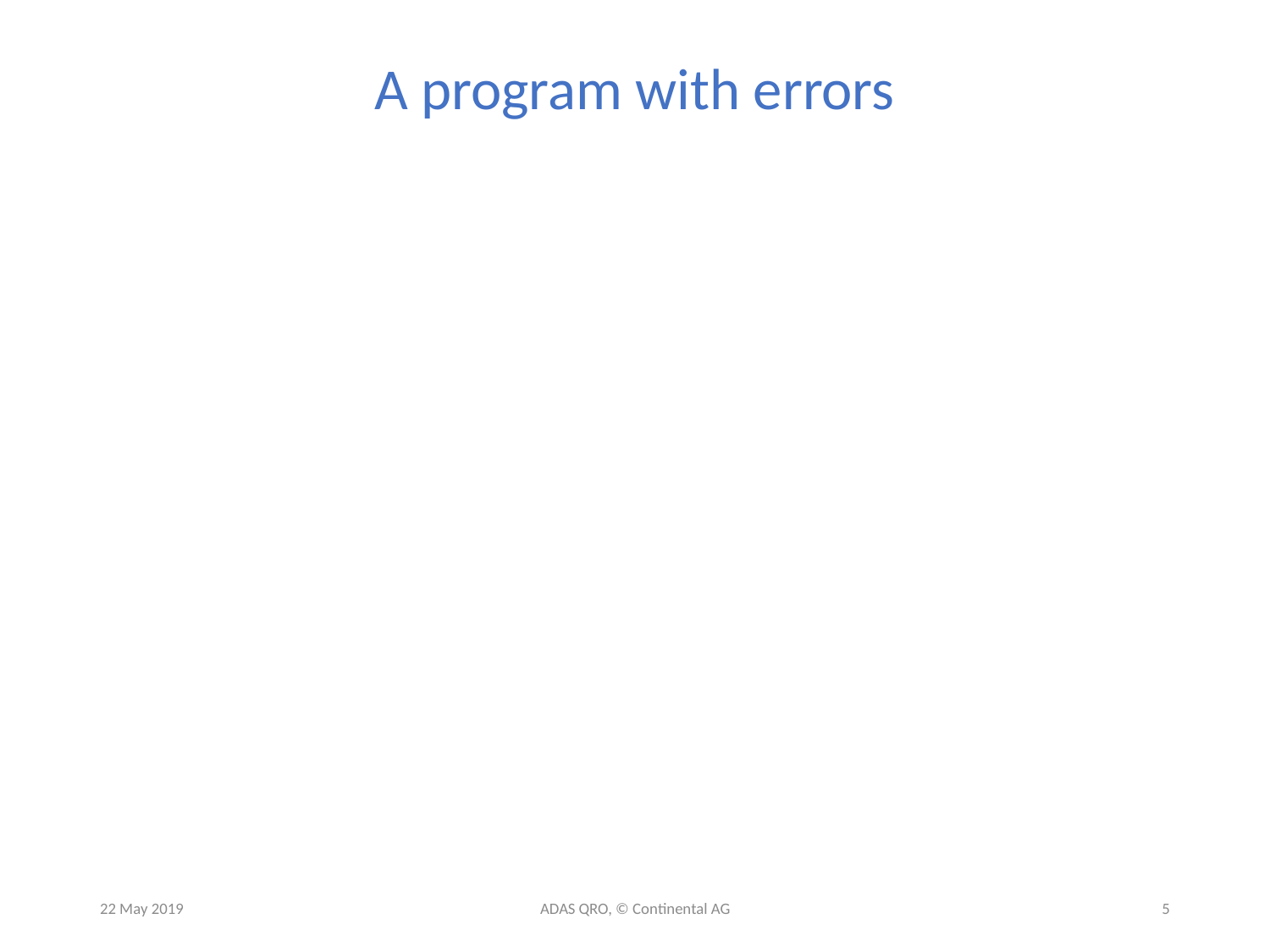

# A program with errors

22 May 2019
ADAS QRO, © Continental AG
5